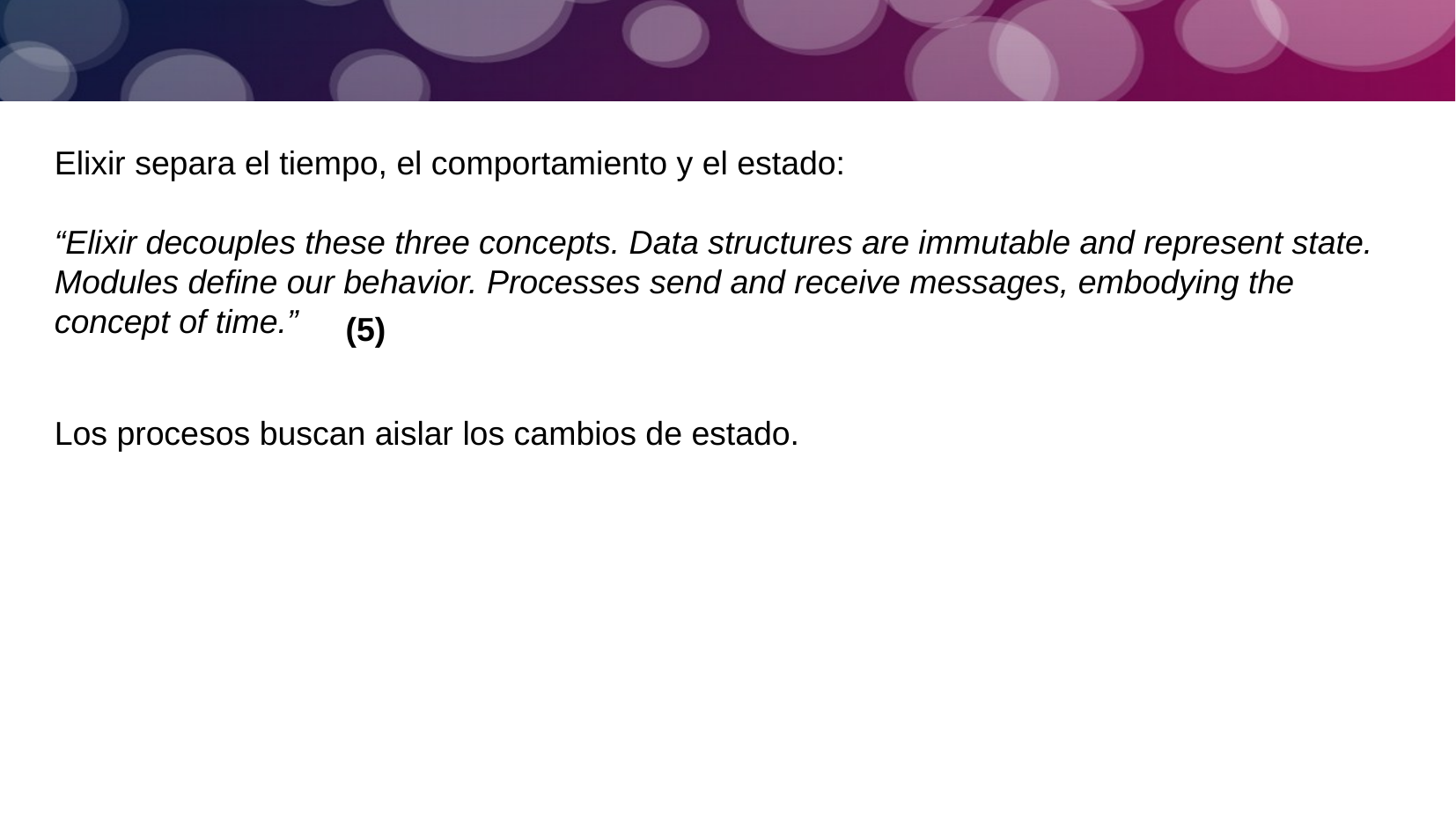

Elixir separa el tiempo, el comportamiento y el estado:

“Elixir decouples these three concepts. Data structures are immutable and represent state. Modules define our behavior. Processes send and receive messages, embodying the concept of time.”
(5)
Los procesos buscan aislar los cambios de estado.